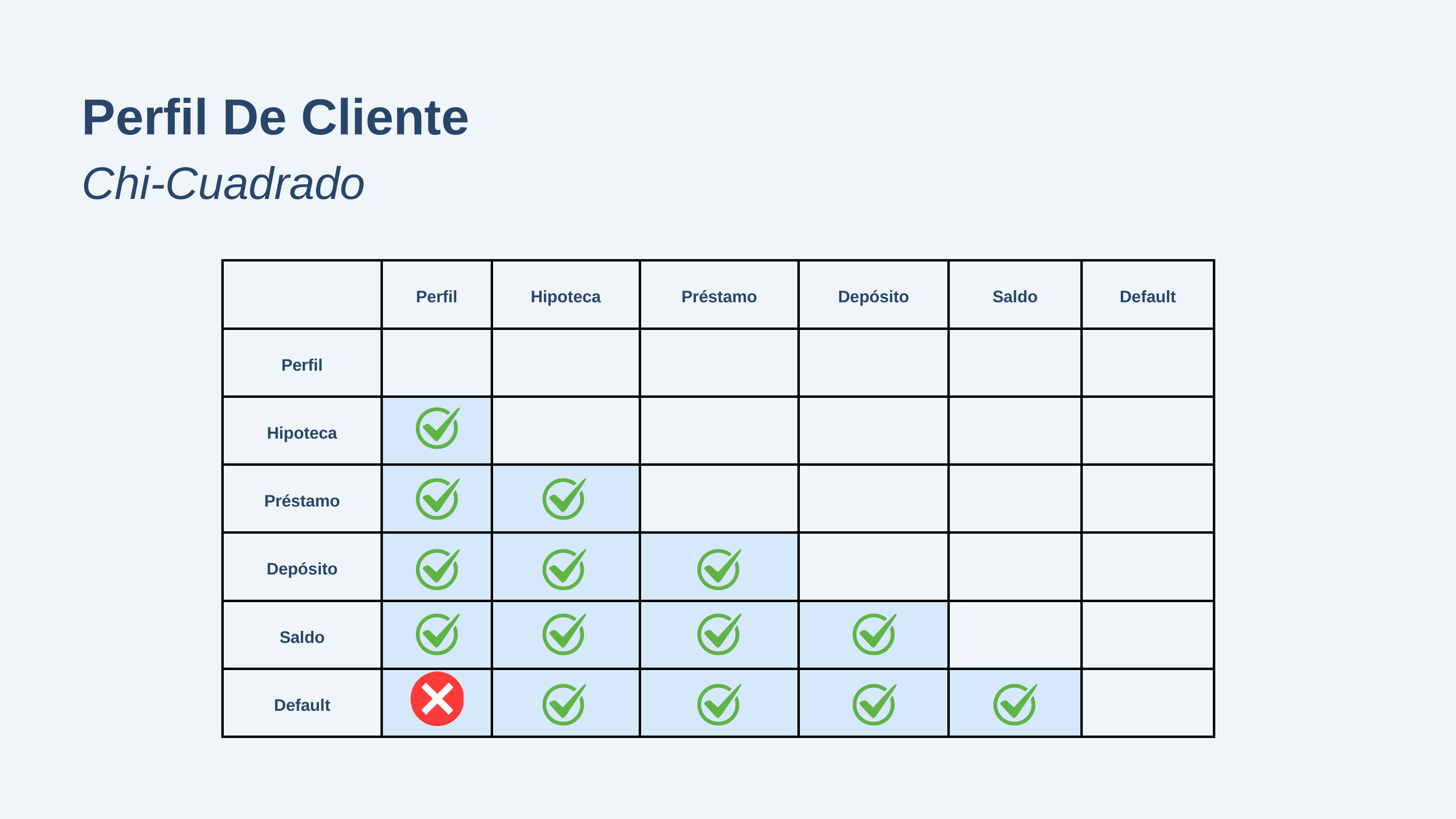

Perfil De Cliente
Chi-Cuadrado
|  | Perfil | Hipoteca | Préstamo | Depósito | Saldo | Default |
| --- | --- | --- | --- | --- | --- | --- |
| Perfil |  |  |  |  |  |  |
| Hipoteca |  |  |  |  |  |  |
| Préstamo |  |  |  |  |  |  |
| Depósito |  |  |  |  |  |  |
| Saldo |  |  |  |  |  |  |
| Default |  |  |  |  |  |  |